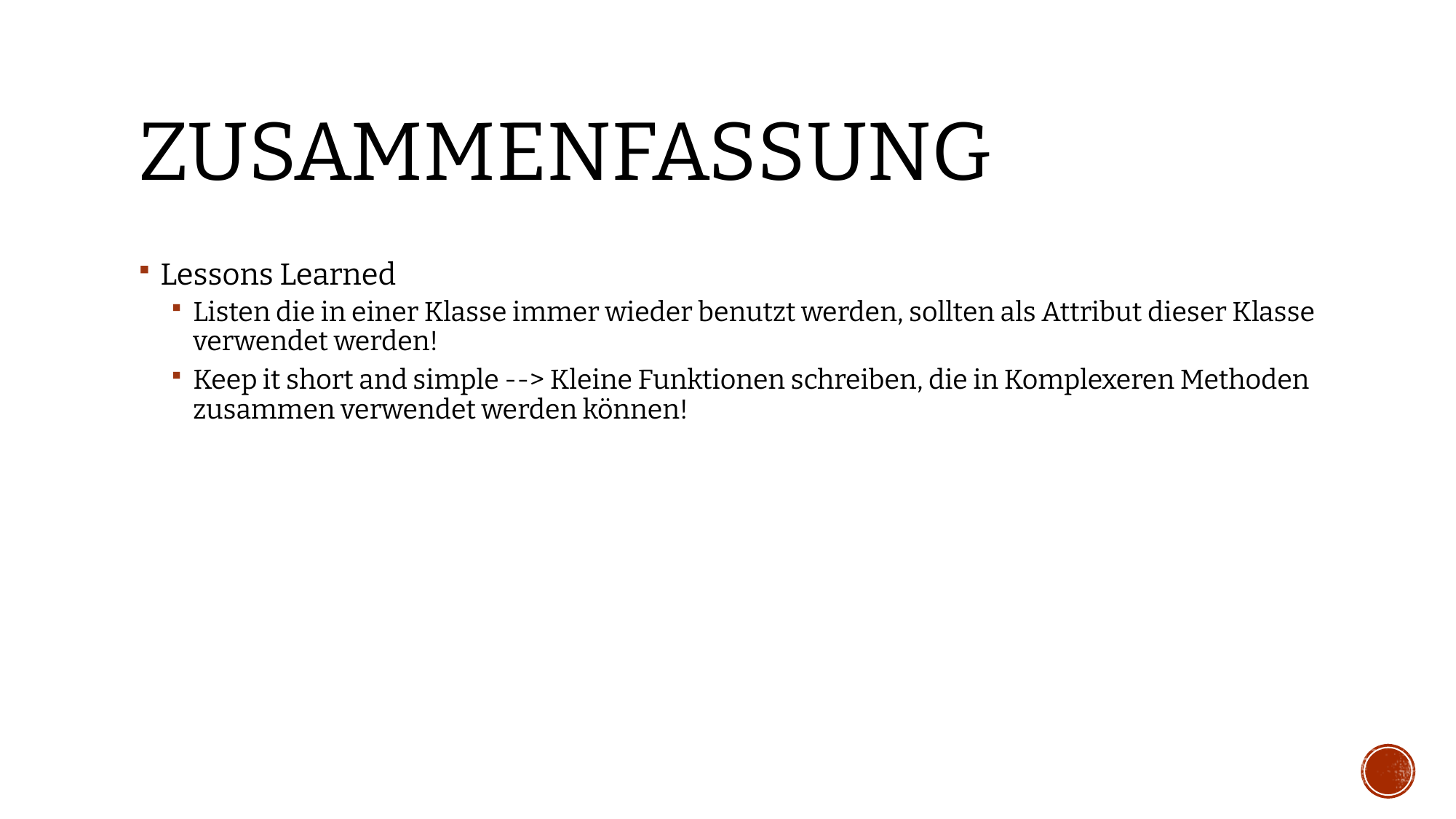

# Zusammenfassung
Lessons Learned
Listen die in einer Klasse immer wieder benutzt werden, sollten als Attribut dieser Klasse verwendet werden!
Keep it short and simple --> Kleine Funktionen schreiben, die in Komplexeren Methoden zusammen verwendet werden können!